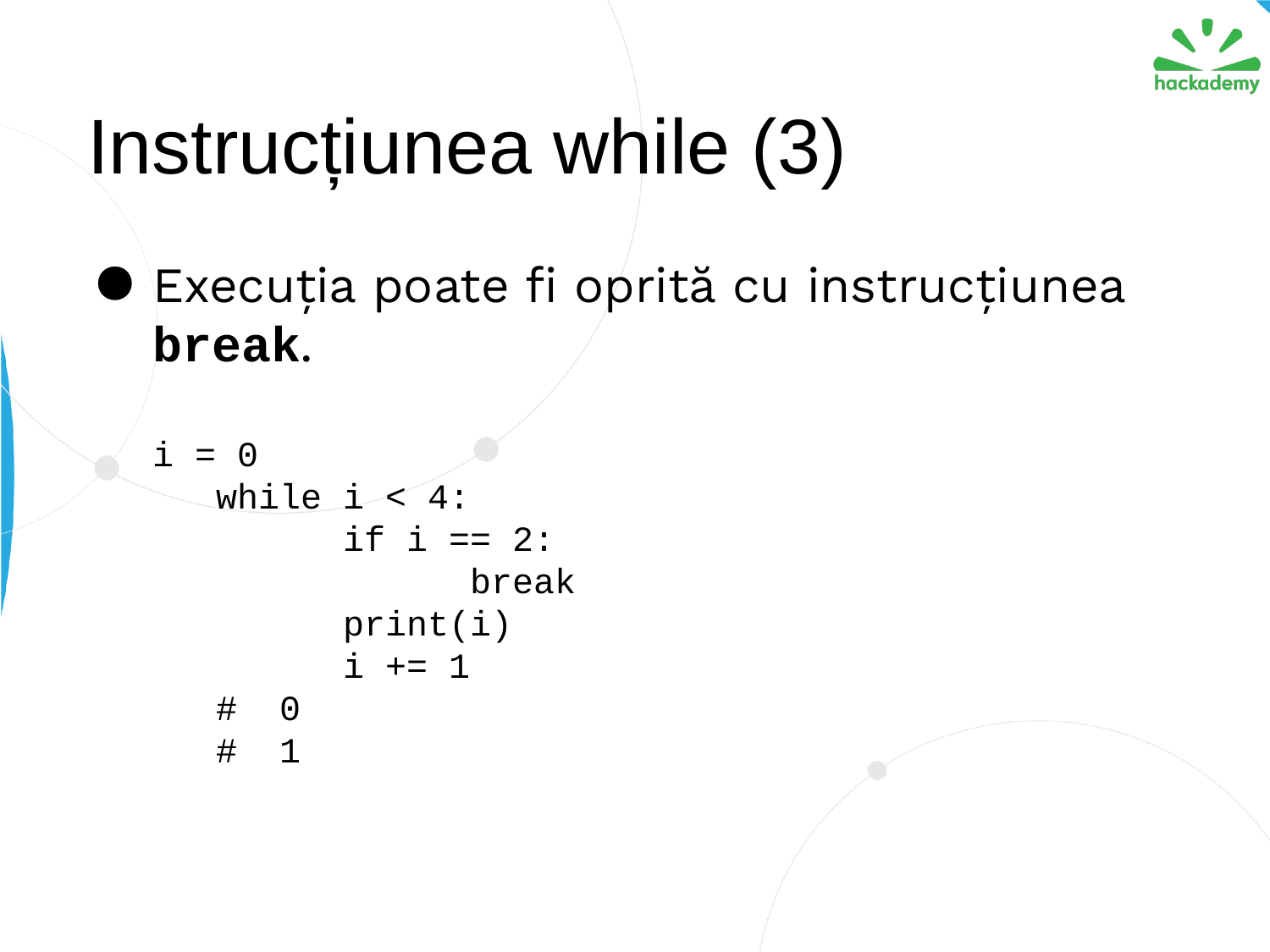

# Instrucțiunea while (3)
Execuția poate fi oprită cu instrucțiunea break.

i = 0
	while i < 4:
		if i == 2:
			break
		print(i)
		i += 1
	#  0
	#  1